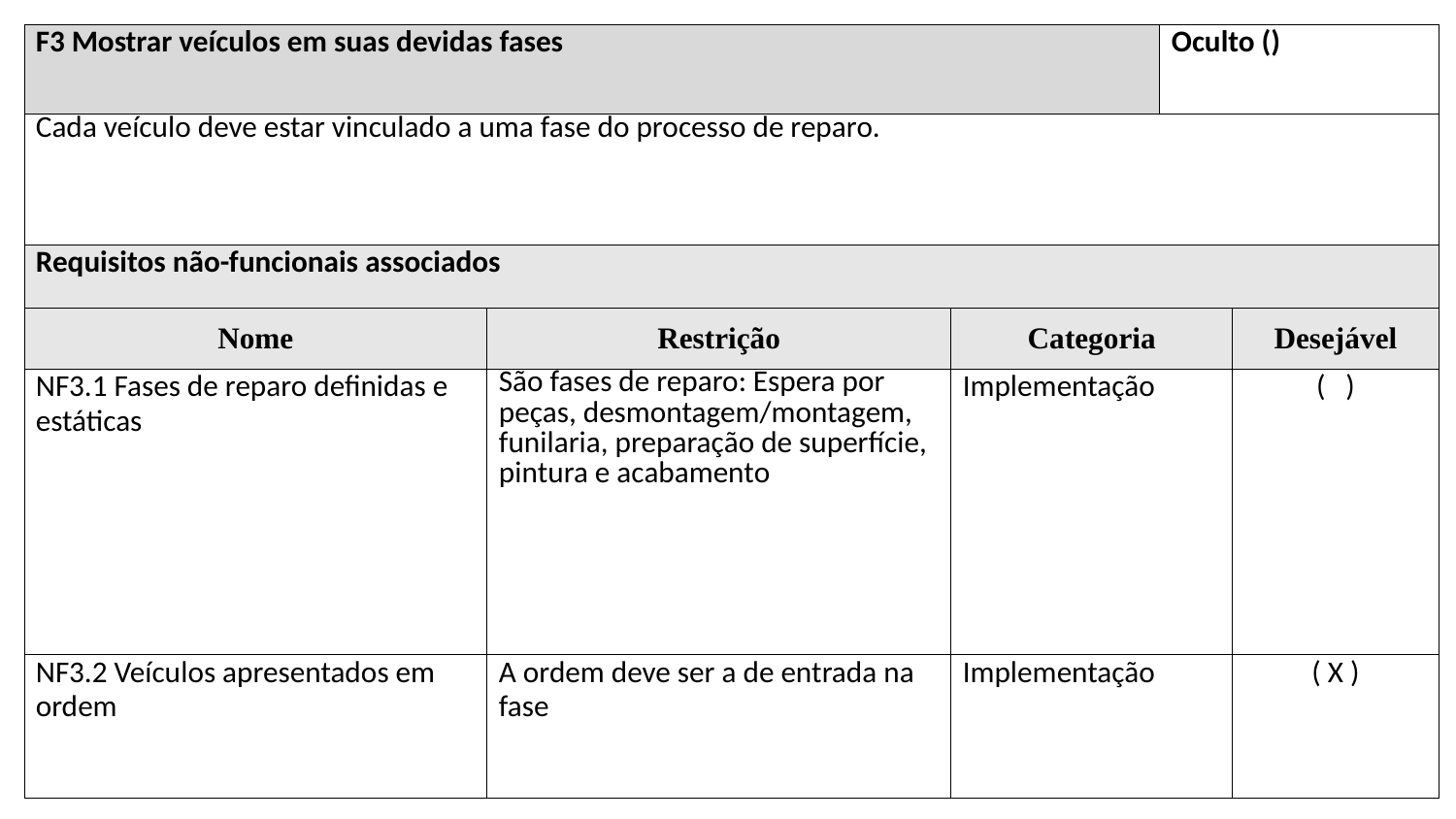

| F3 Mostrar veículos em suas devidas fases |  |  | Oculto () |  |
| --- | --- | --- | --- | --- |
| Cada veículo deve estar vinculado a uma fase do processo de reparo. |  |  |  |  |
| Requisitos não-funcionais associados |  |  |  |  |
| Nome | Restrição | Categoria |  | Desejável |
| NF3.1 Fases de reparo definidas e estáticas | São fases de reparo: Espera por peças, desmontagem/montagem, funilaria, preparação de superfície, pintura e acabamento | Implementação |  | ( ) |
| NF3.2 Veículos apresentados em ordem | A ordem deve ser a de entrada na fase | Implementação |  | ( X ) |